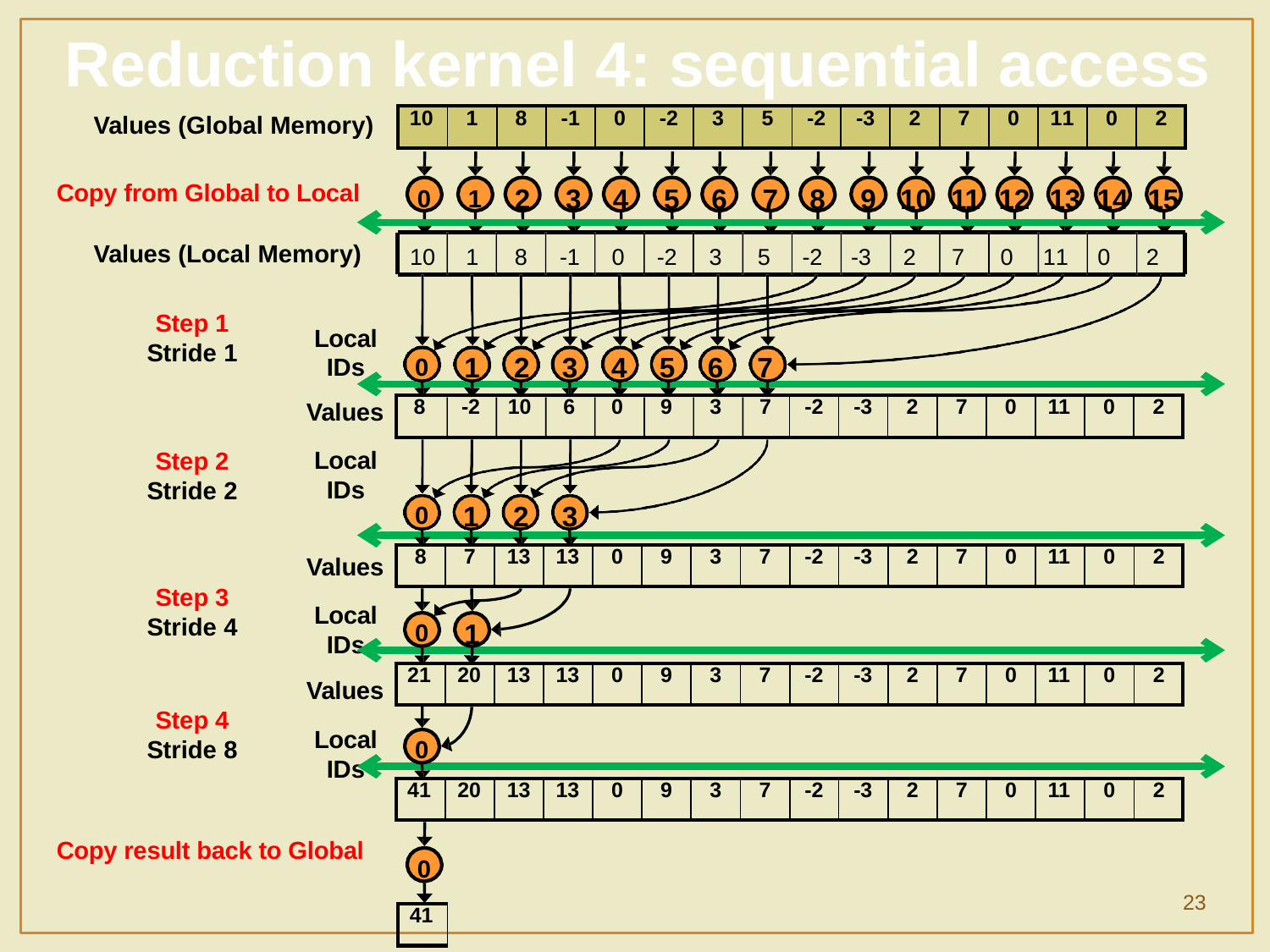

# Reduction kernel 4: sequential access
| 10 | 1 | 8 | -1 | 0 | -2 | 3 | 5 | -2 | -3 | 2 | 7 | 0 | 11 | 0 | 2 |
| --- | --- | --- | --- | --- | --- | --- | --- | --- | --- | --- | --- | --- | --- | --- | --- |
Values (Global Memory)

Copy from Global to Local
2
3
4
5
6
7
8
9
10
11
12
13
14
15
0
1

Values (Local Memory)
10	1	8	-1	0	-2	3	5	-2	-3	2	7	0	11	0	2

Step 1
Stride 1
Local IDs
Values
Local IDs

Values
Local IDs
Values
Local IDs
1	2	3	4	5	6	7
0

| 8 | -2 | 10 | 6 | 0 | 9 | 3 | 7 | -2 | -3 | 2 | 7 | 0 | 11 | 0 | 2 |
| --- | --- | --- | --- | --- | --- | --- | --- | --- | --- | --- | --- | --- | --- | --- | --- |

Step 2
Stride 2
1	2	3
0

| 8 | 7 | 13 | 13 | 0 | 9 | 3 | 7 | -2 | -3 | 2 | 7 | 0 | 11 | 0 | 2 |
| --- | --- | --- | --- | --- | --- | --- | --- | --- | --- | --- | --- | --- | --- | --- | --- |
Step 3
Stride 4

1
0

| 21 | 20 | 13 | 13 | 0 | 9 | 3 | 7 | -2 | -3 | 2 | 7 | 0 | 11 | 0 | 2 |
| --- | --- | --- | --- | --- | --- | --- | --- | --- | --- | --- | --- | --- | --- | --- | --- |
Step 4
Stride 8

0

| 41 | 20 | 13 | 13 | 0 | 9 | 3 | 7 | -2 | -3 | 2 | 7 | 0 | 11 | 0 | 2 |
| --- | --- | --- | --- | --- | --- | --- | --- | --- | --- | --- | --- | --- | --- | --- | --- |

Copy result back to Global

0
23

| 41 |
| --- |